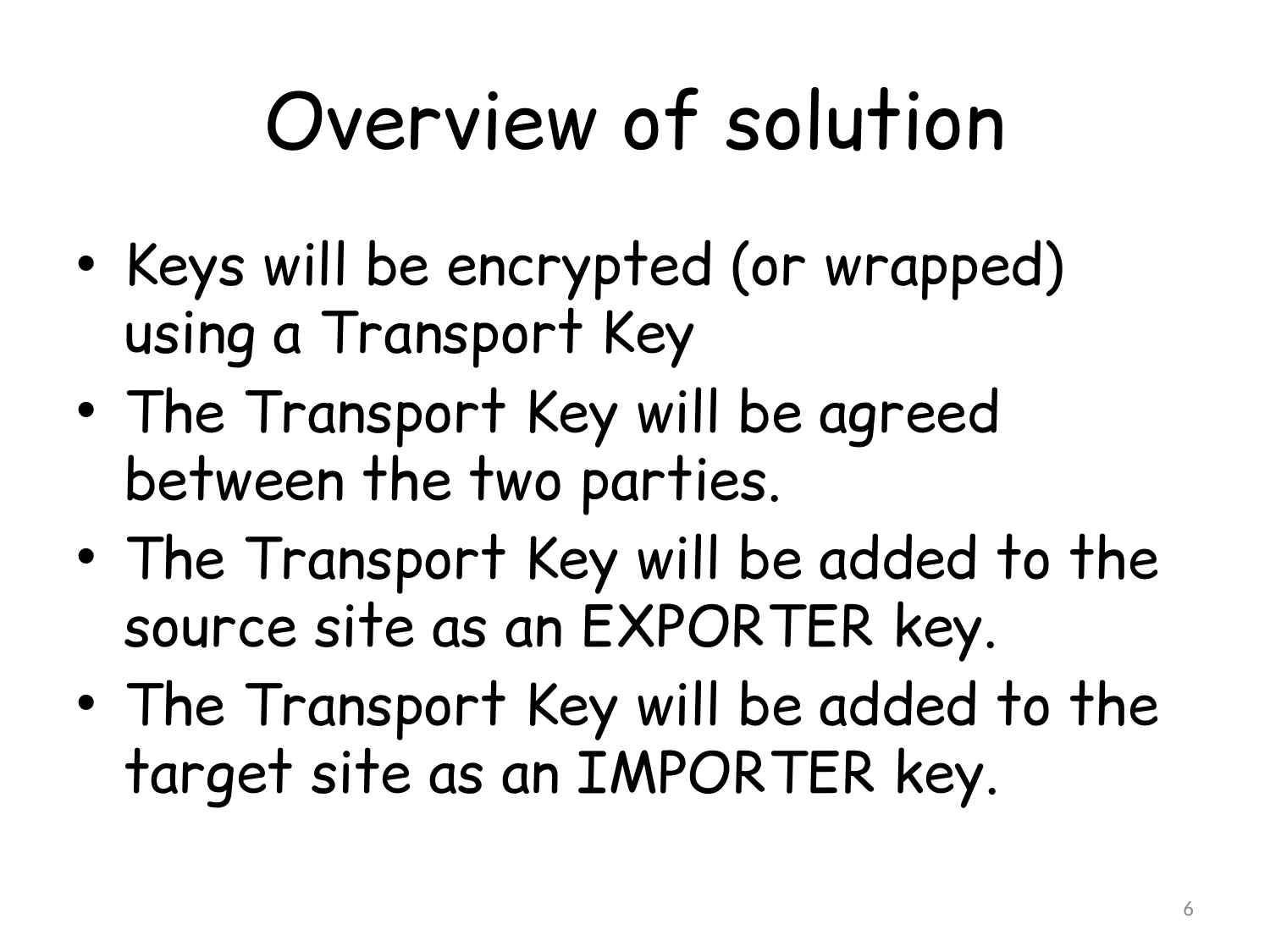

# Overview of solution
Keys will be encrypted (or wrapped) using a Transport Key
The Transport Key will be agreed between the two parties.
The Transport Key will be added to the source site as an EXPORTER key.
The Transport Key will be added to the target site as an IMPORTER key.
6